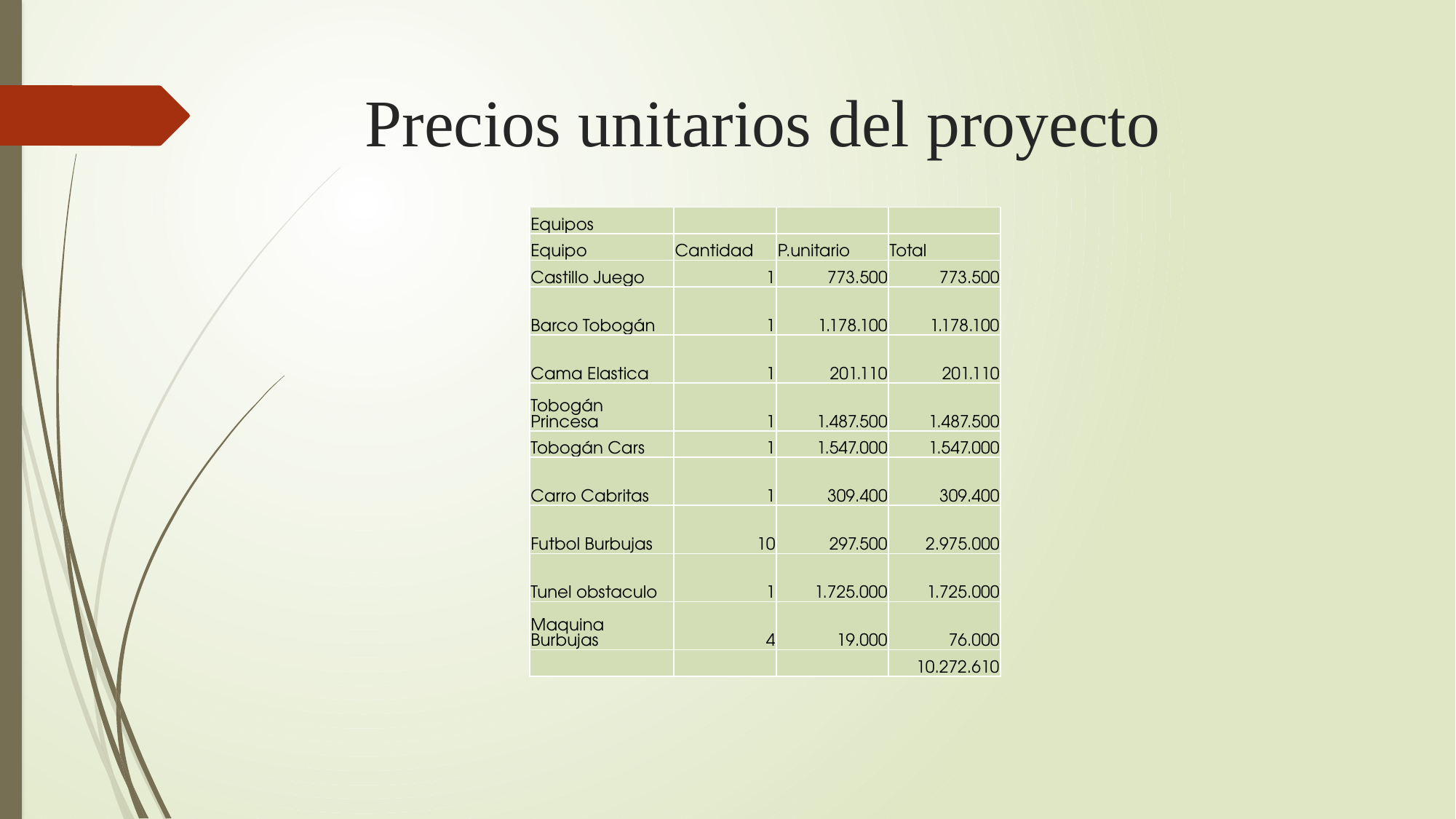

# Precios unitarios del proyecto
| Equipos |  |  |  |
| --- | --- | --- | --- |
| Equipo | Cantidad | P.unitario | Total |
| Castillo Juego | 1 | 773.500 | 773.500 |
| Barco Tobogán | 1 | 1.178.100 | 1.178.100 |
| Cama Elastica | 1 | 201.110 | 201.110 |
| Tobogán Princesa | 1 | 1.487.500 | 1.487.500 |
| Tobogán Cars | 1 | 1.547.000 | 1.547.000 |
| Carro Cabritas | 1 | 309.400 | 309.400 |
| Futbol Burbujas | 10 | 297.500 | 2.975.000 |
| Tunel obstaculo | 1 | 1.725.000 | 1.725.000 |
| Maquina Burbujas | 4 | 19.000 | 76.000 |
|  |  |  | 10.272.610 |